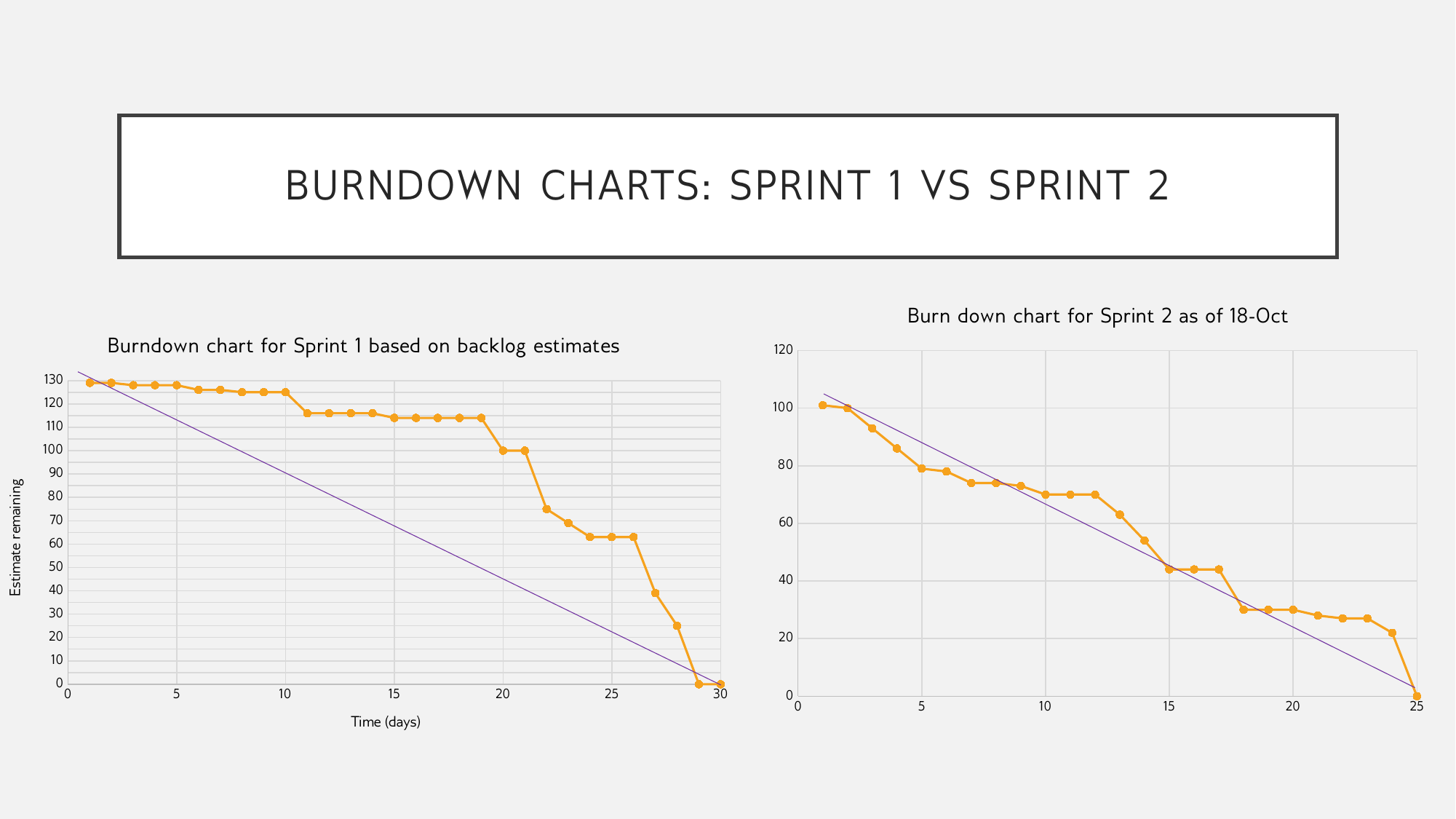

# Burndown charts: Sprint 1 vs Sprint 2

### Chart: Burn down chart for Sprint 2 as of 18-Oct

| Category | Backlog estimates remaining |
|---|---|

### Chart: Burndown chart for Sprint 1 based on backlog estimates

| Category |  |
|---|---|